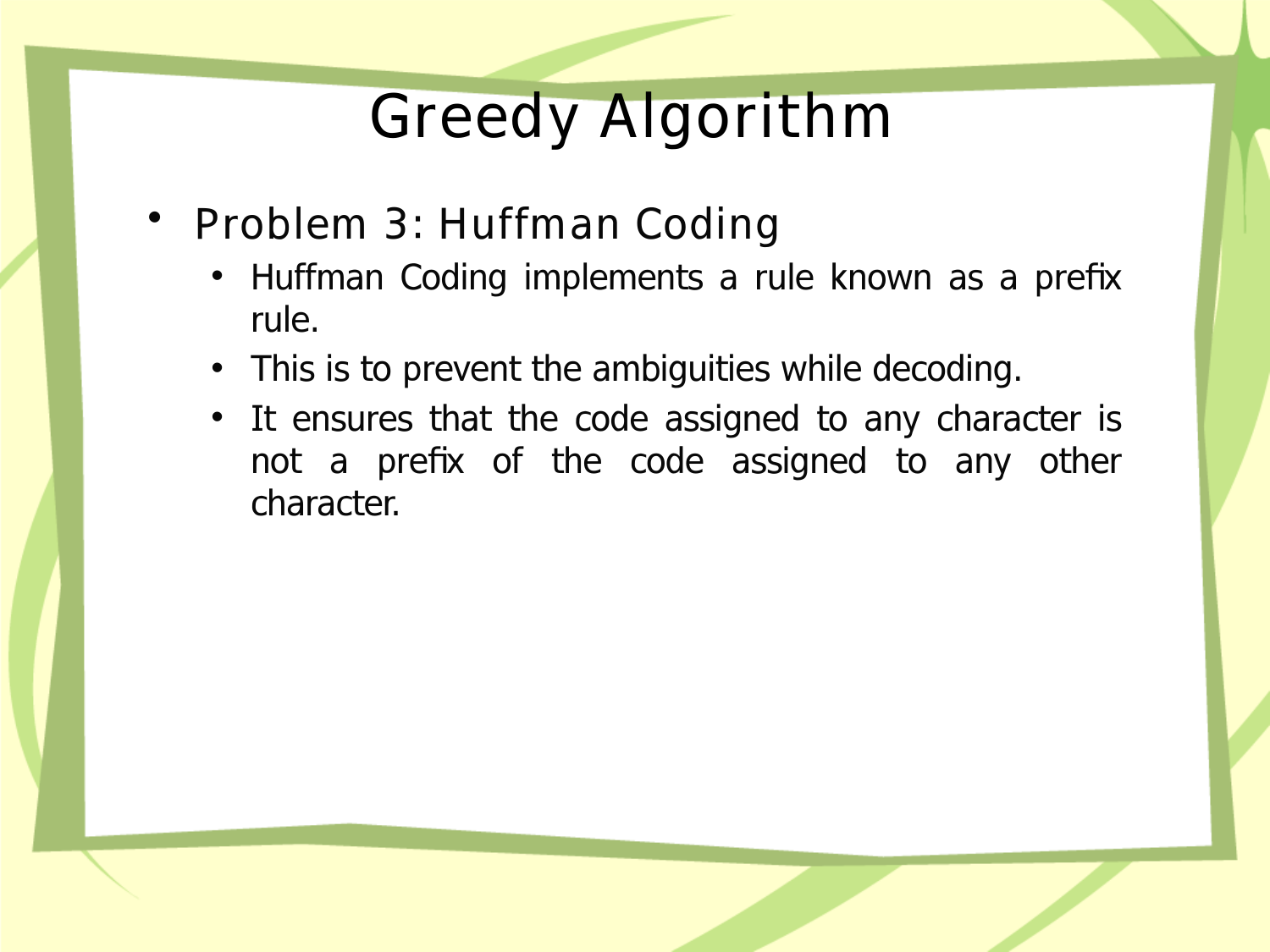

# Greedy Algorithm
Problem 3: Huffman Coding
Huffman Coding implements a rule known as a prefix rule.
This is to prevent the ambiguities while decoding.
It ensures that the code assigned to any character is not a prefix of the code assigned to any other character.